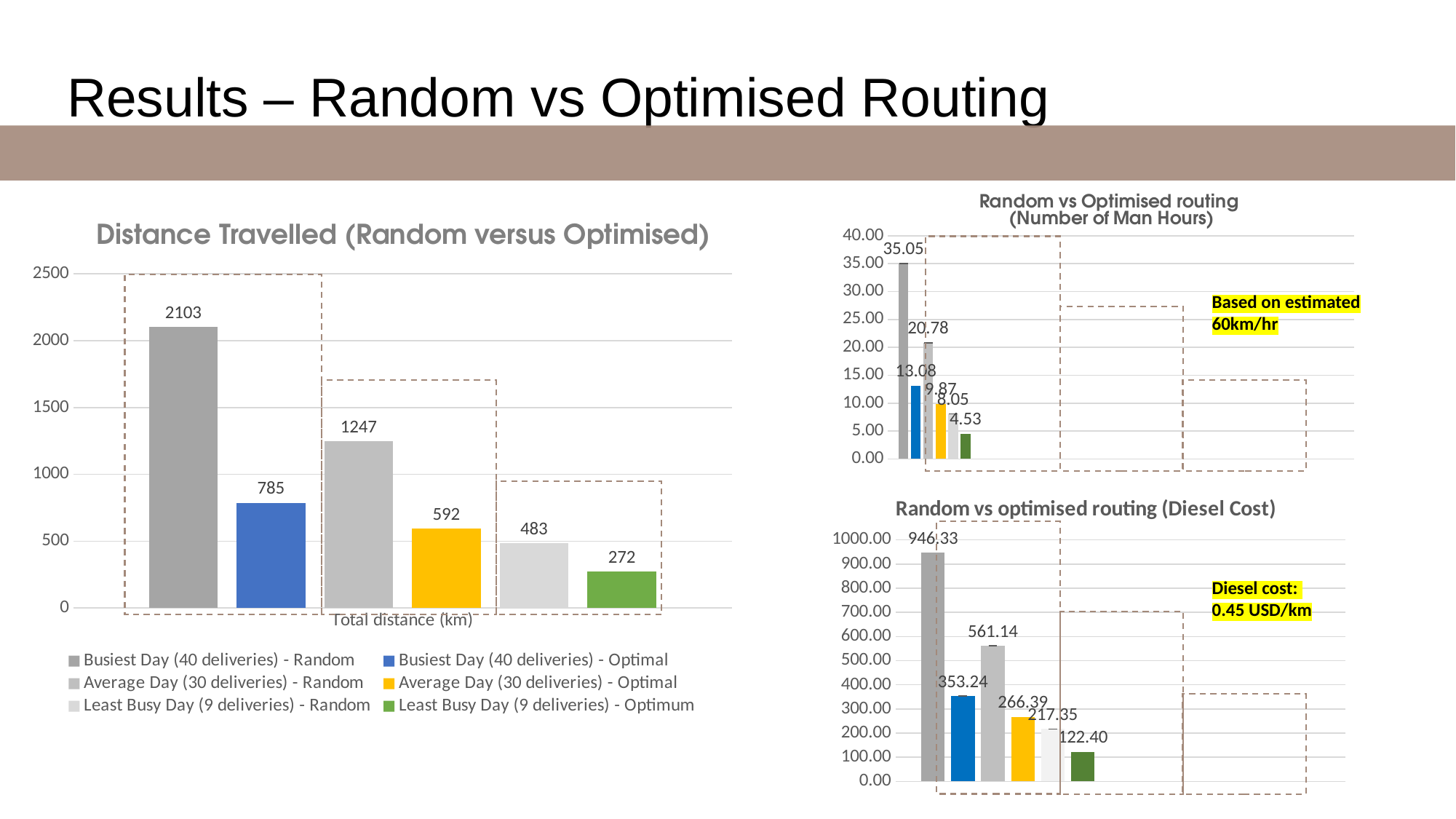

Results – Random vs Optimised Routing

[unsupported chart]

Distance Travelled (Random versus Optimised)

[unsupported chart]

Based on estimated 60km/hr

[unsupported chart]

Diesel cost:
0.45 USD/km